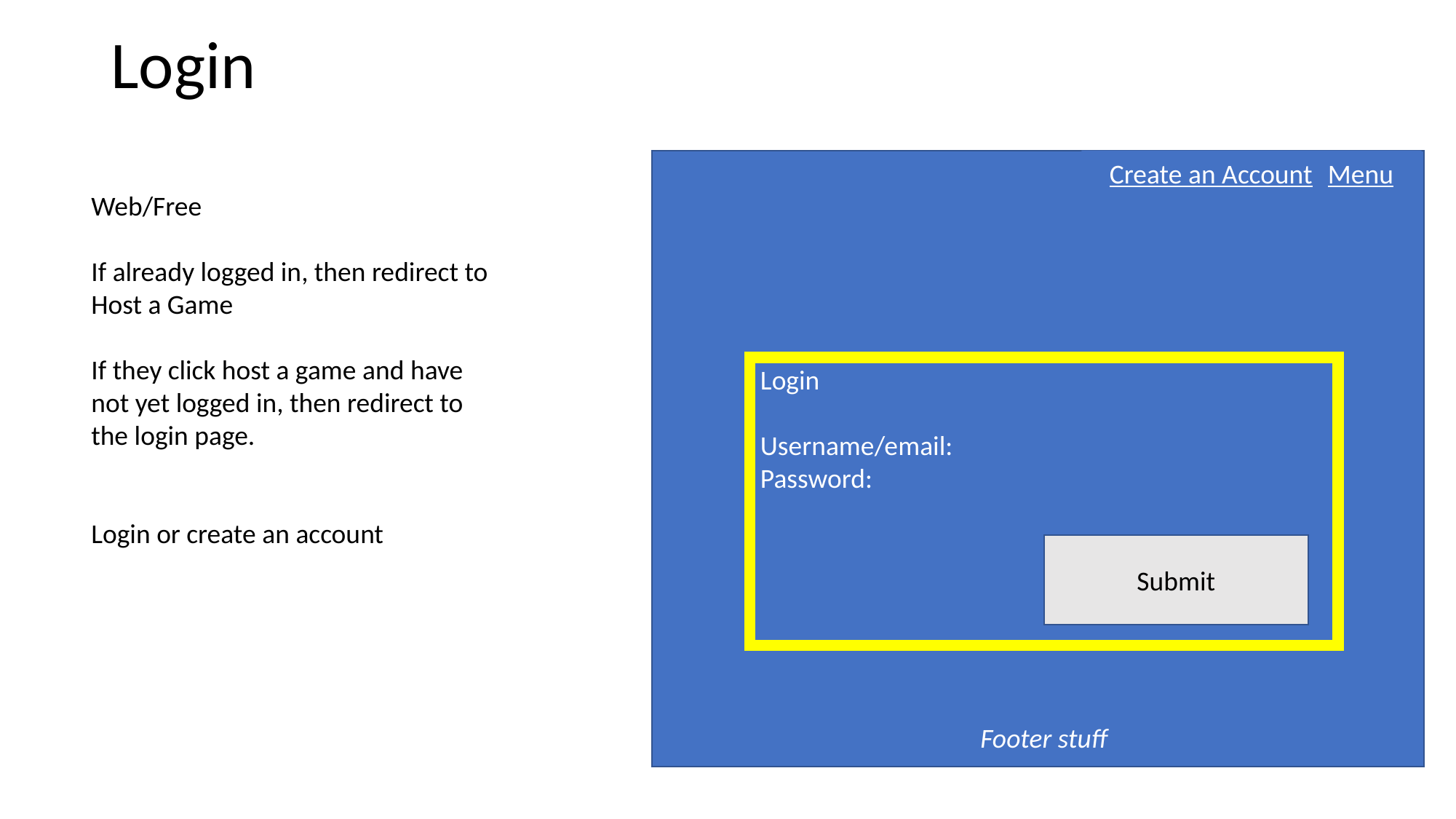

# Login

Create an Account	Menu
Web/Free

If already logged in, then redirect to Host a Game

If they click host a game and have not yet logged in, then redirect to the login page.

Login or create an account

Login

Username/email:
Password:
Submit
Footer stuff